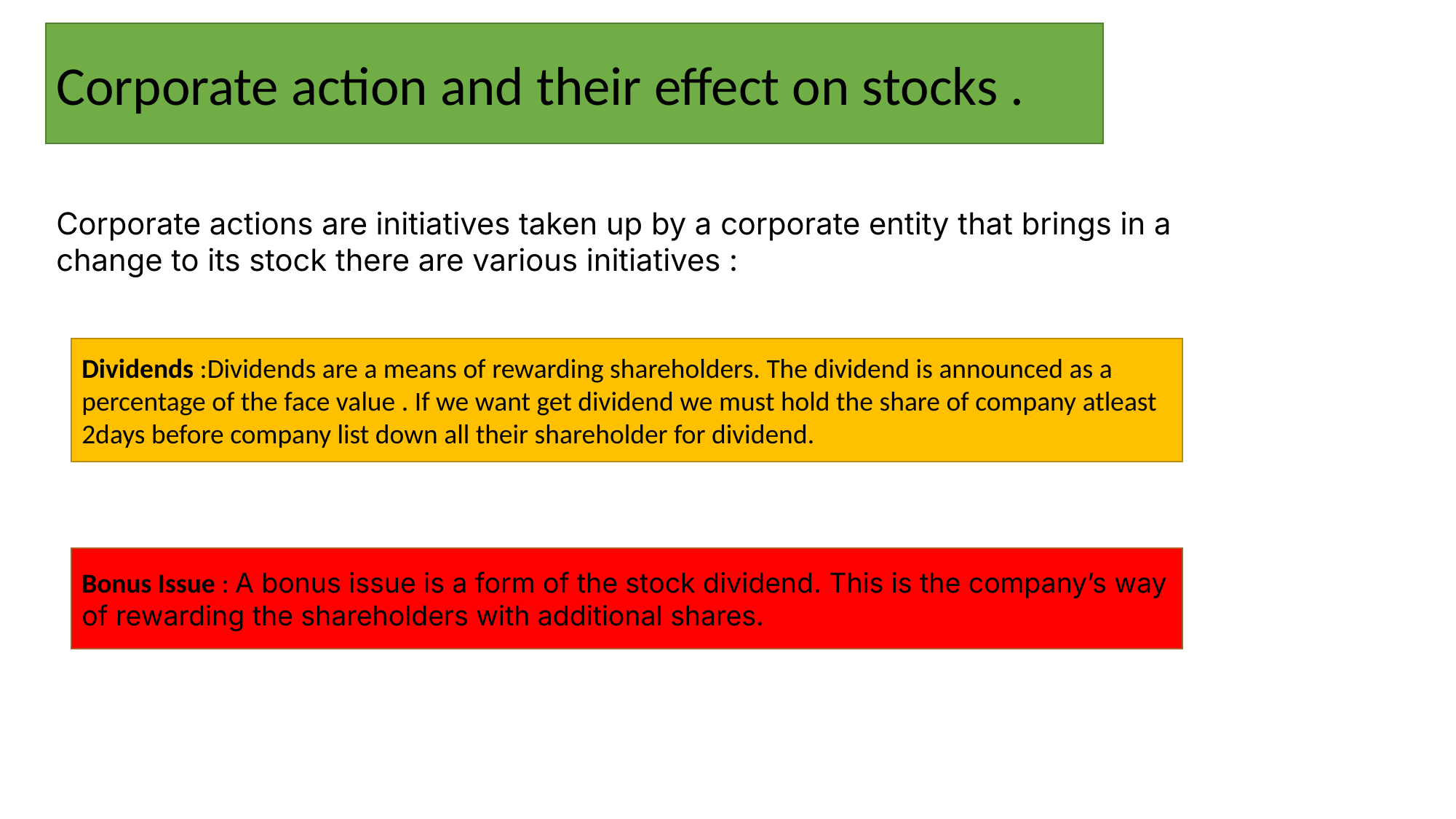

Corporate action and their effect on stocks .
Corporate actions are initiatives taken up by a corporate entity that brings in a change to its stock there are various initiatives :

Dividends :Dividends are a means of rewarding shareholders. The dividend is announced as a percentage of the face value . If we want get dividend we must hold the share of company atleast
2days before company list down all their shareholder for dividend.

Bonus Issue : A bonus issue is a form of the stock dividend. This is the company’s way of rewarding the shareholders with additional shares.